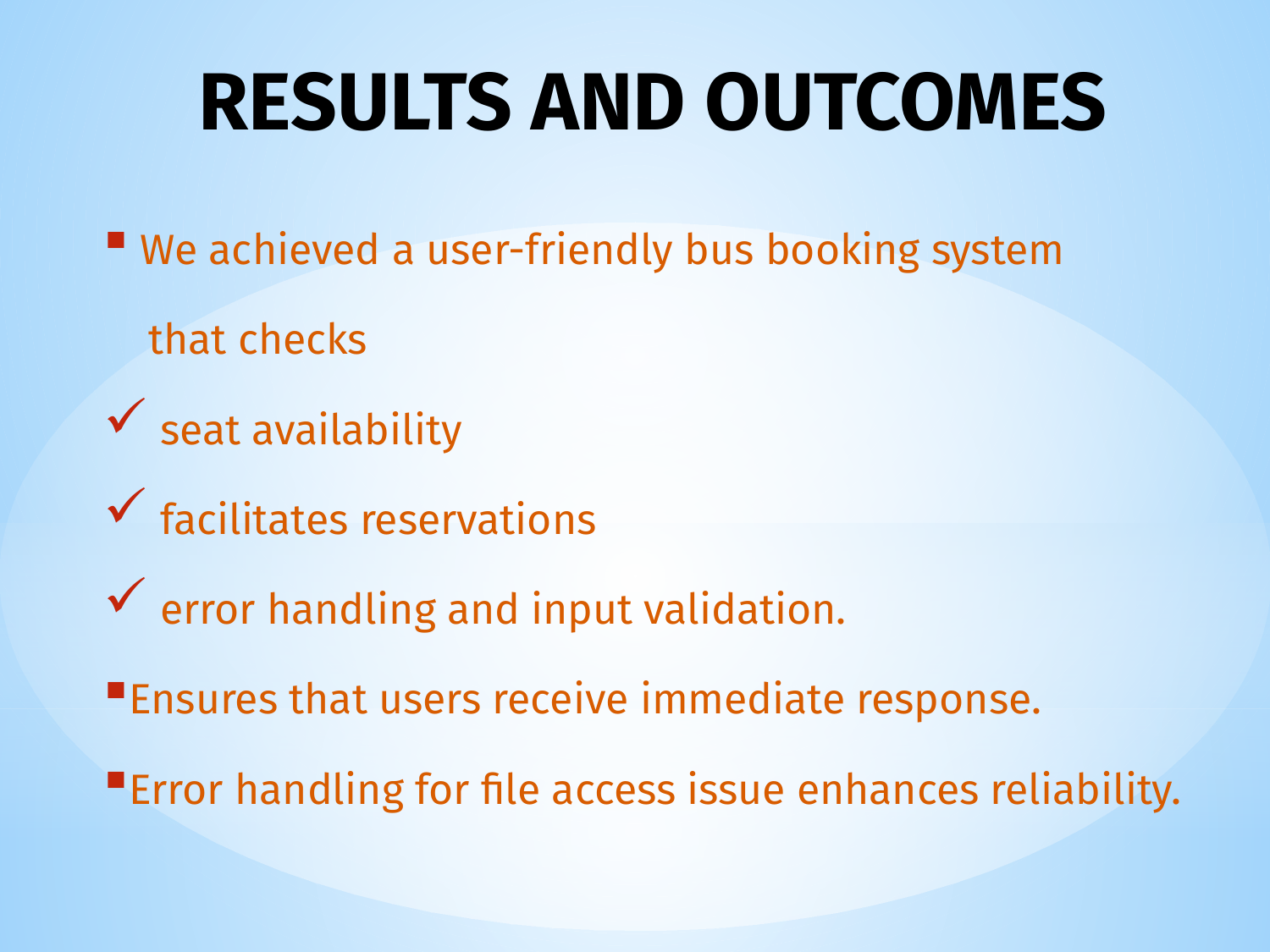

# RESULTS AND OUTCOMES
 We achieved a user-friendly bus booking system
    that checks
 seat availability
 facilitates reservations
 error handling and input validation.
Ensures that users receive immediate response.
Error handling for file access issue enhances reliability.